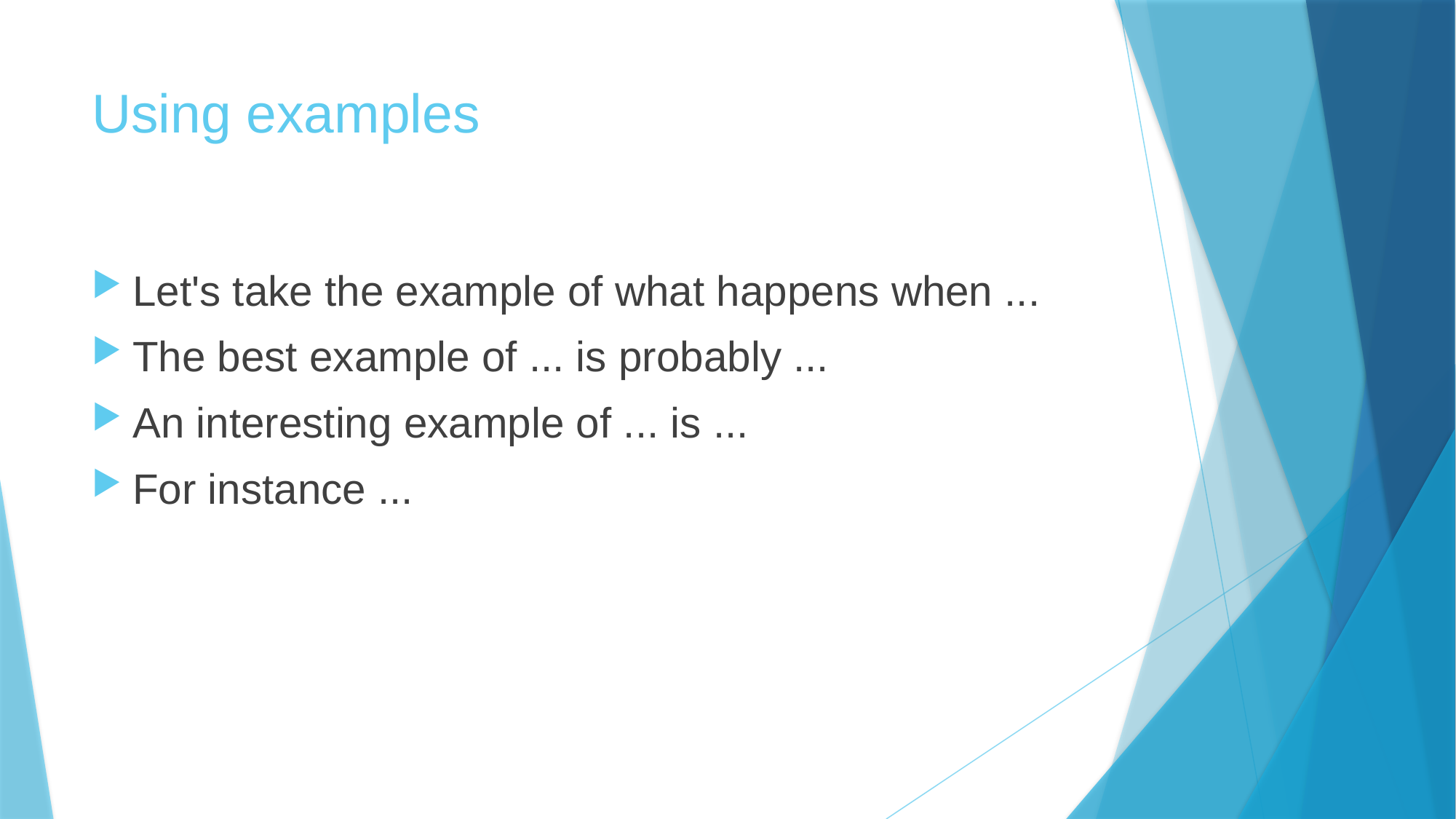

# Using examples
Let's take the example of what happens when ...
The best example of ... is probably ...
An interesting example of ... is ...
For instance ...